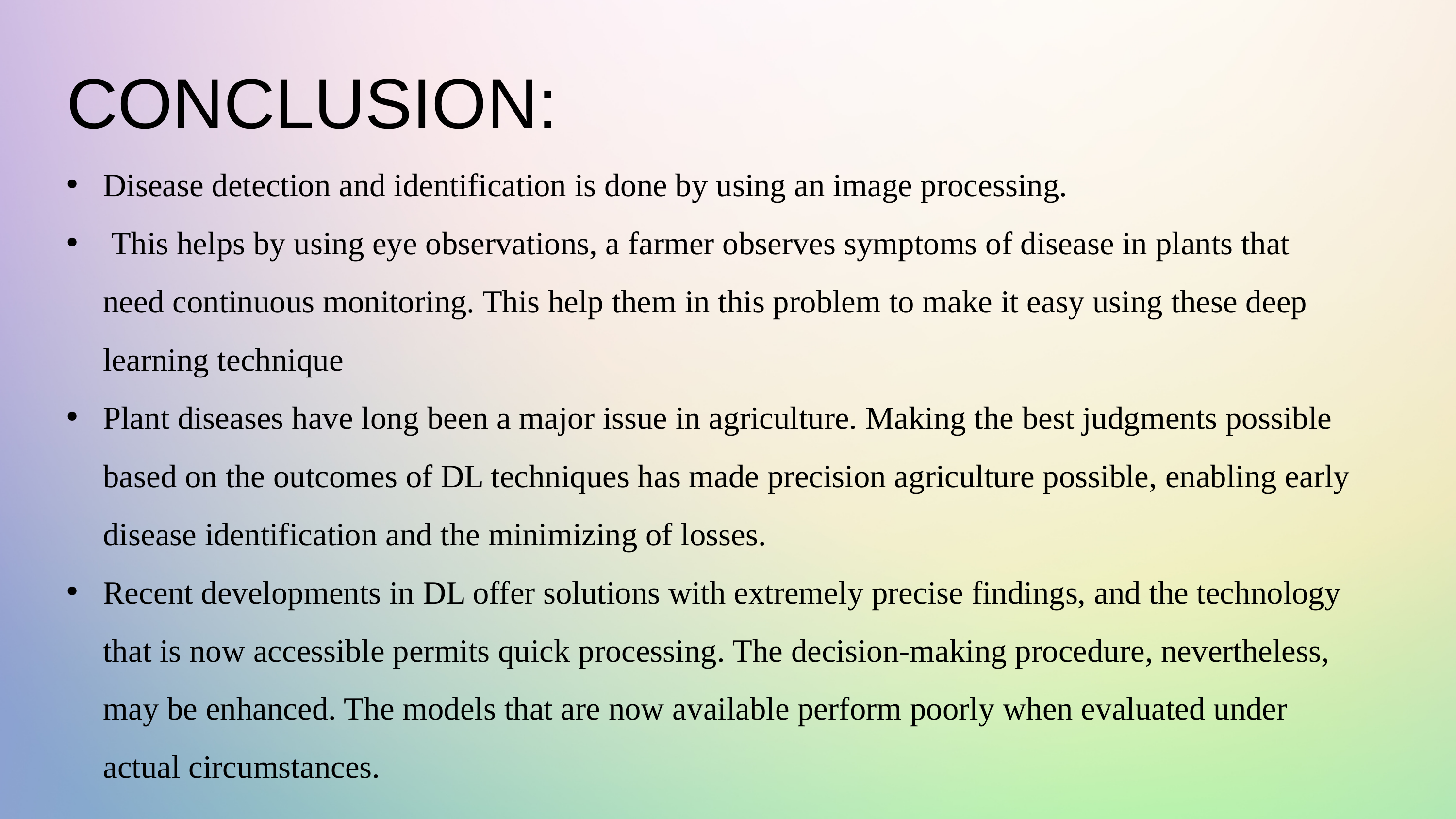

# CONCLUSION:
Disease detection and identification is done by using an image processing.
 This helps by using eye observations, a farmer observes symptoms of disease in plants that need continuous monitoring. This help them in this problem to make it easy using these deep learning technique
Plant diseases have long been a major issue in agriculture. Making the best judgments possible based on the outcomes of DL techniques has made precision agriculture possible, enabling early disease identification and the minimizing of losses.
Recent developments in DL offer solutions with extremely precise findings, and the technology that is now accessible permits quick processing. The decision-making procedure, nevertheless, may be enhanced. The models that are now available perform poorly when evaluated under actual circumstances.